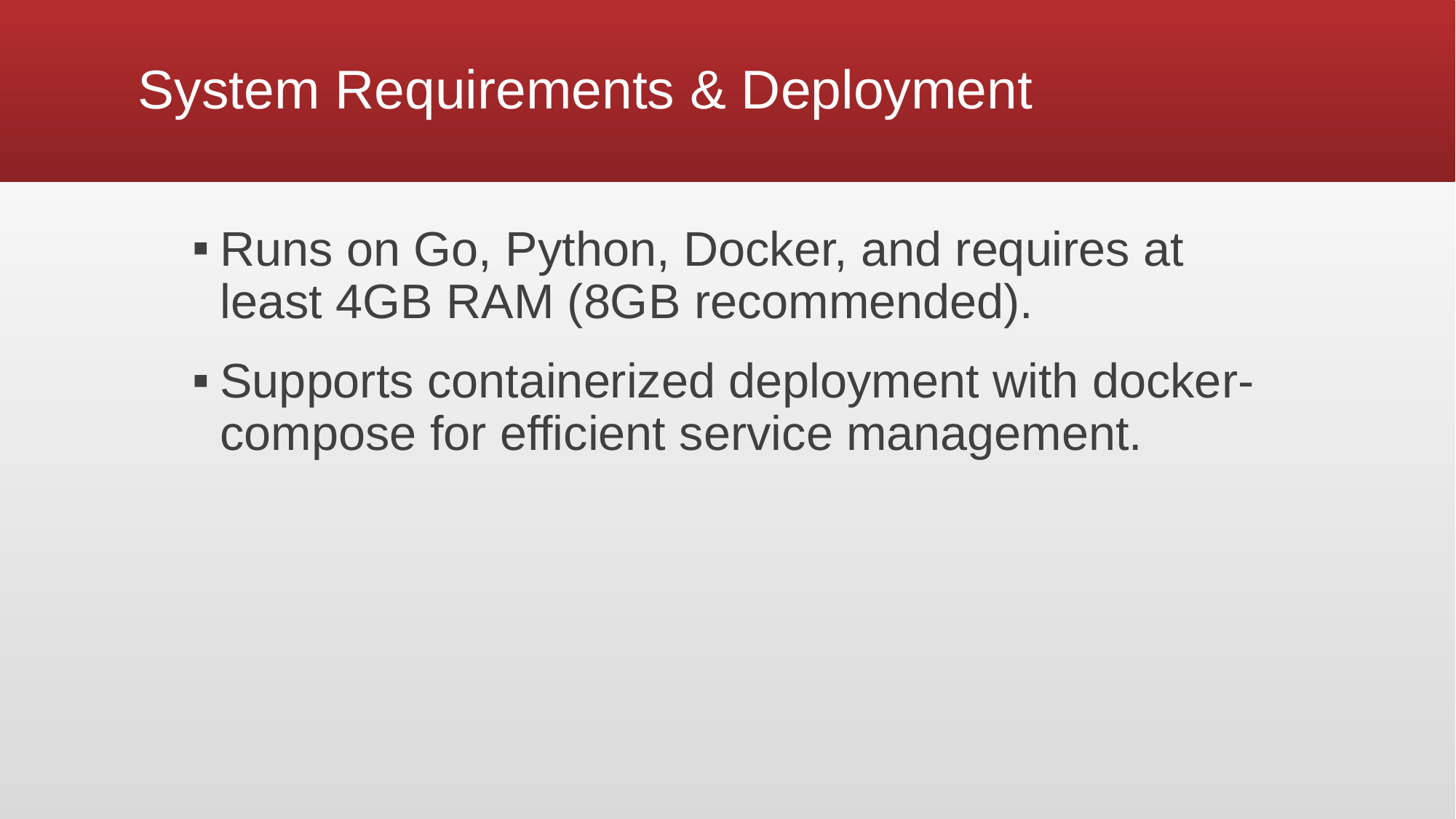

# System Requirements & Deployment
Runs on Go, Python, Docker, and requires at least 4GB RAM (8GB recommended).
Supports containerized deployment with docker-compose for efficient service management.